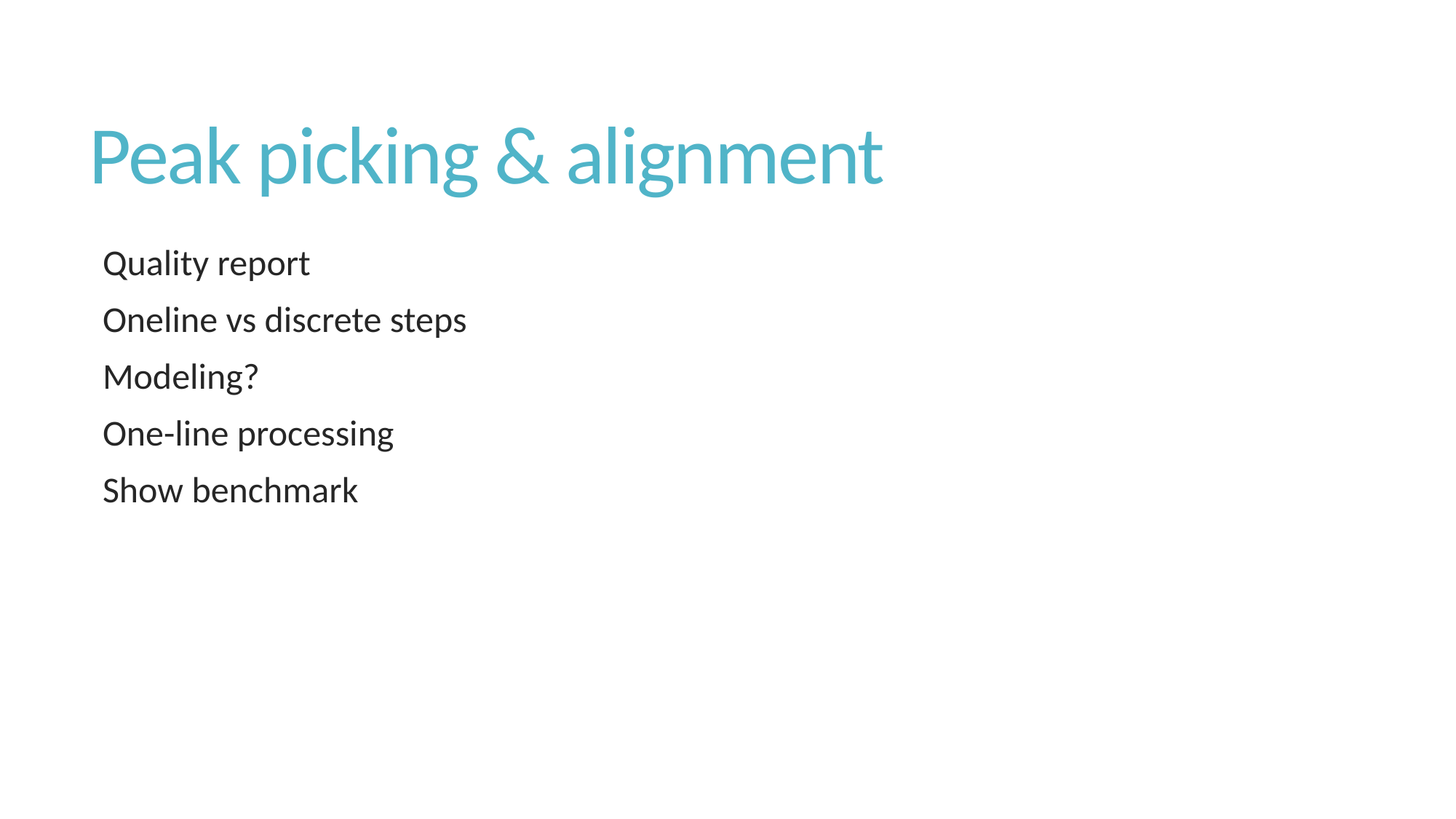

# Peak picking & alignment
Quality report
Oneline vs discrete steps
Modeling?
One-line processing
Show benchmark